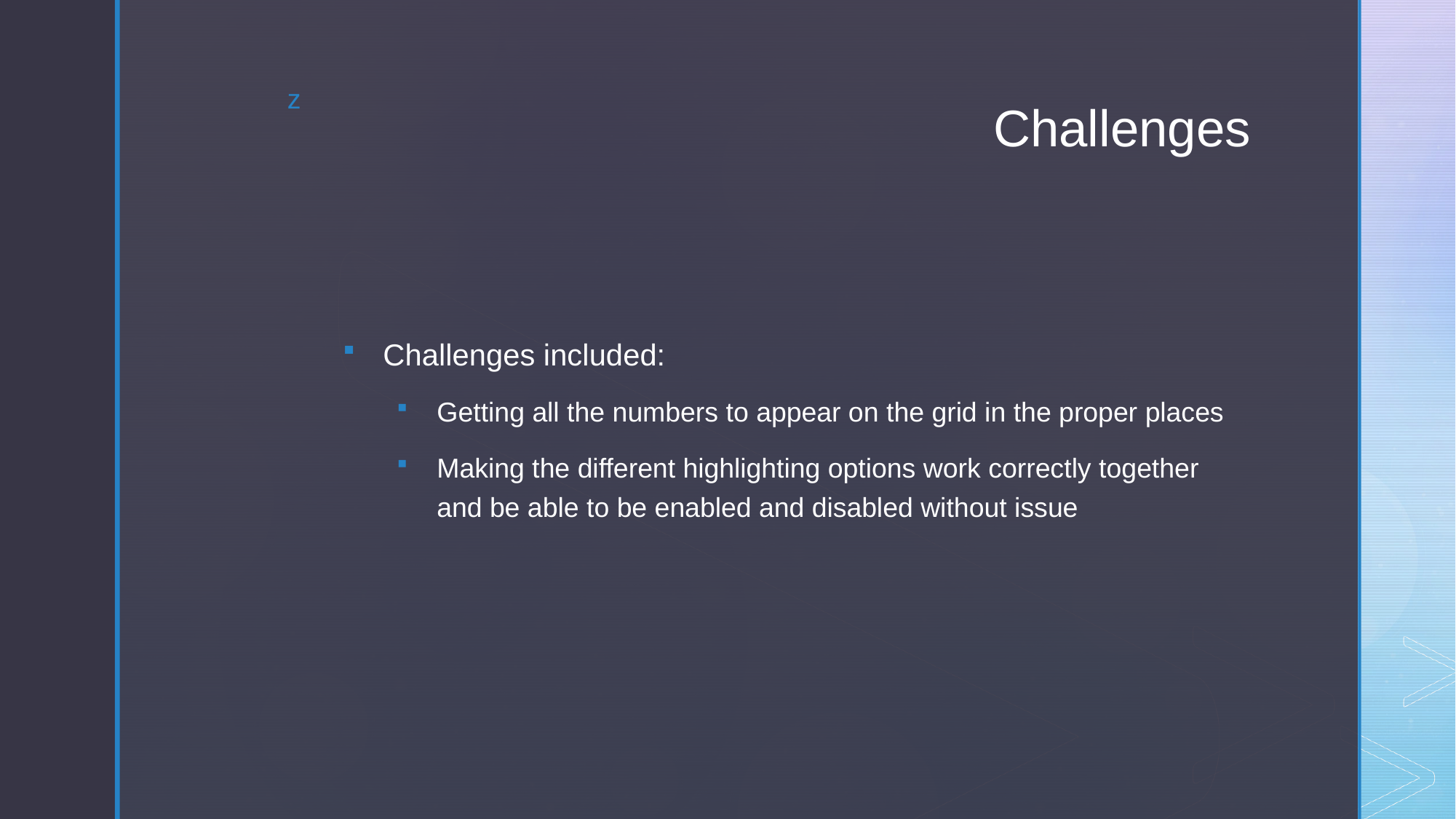

# Challenges
Challenges included:
Getting all the numbers to appear on the grid in the proper places
Making the different highlighting options work correctly together and be able to be enabled and disabled without issue